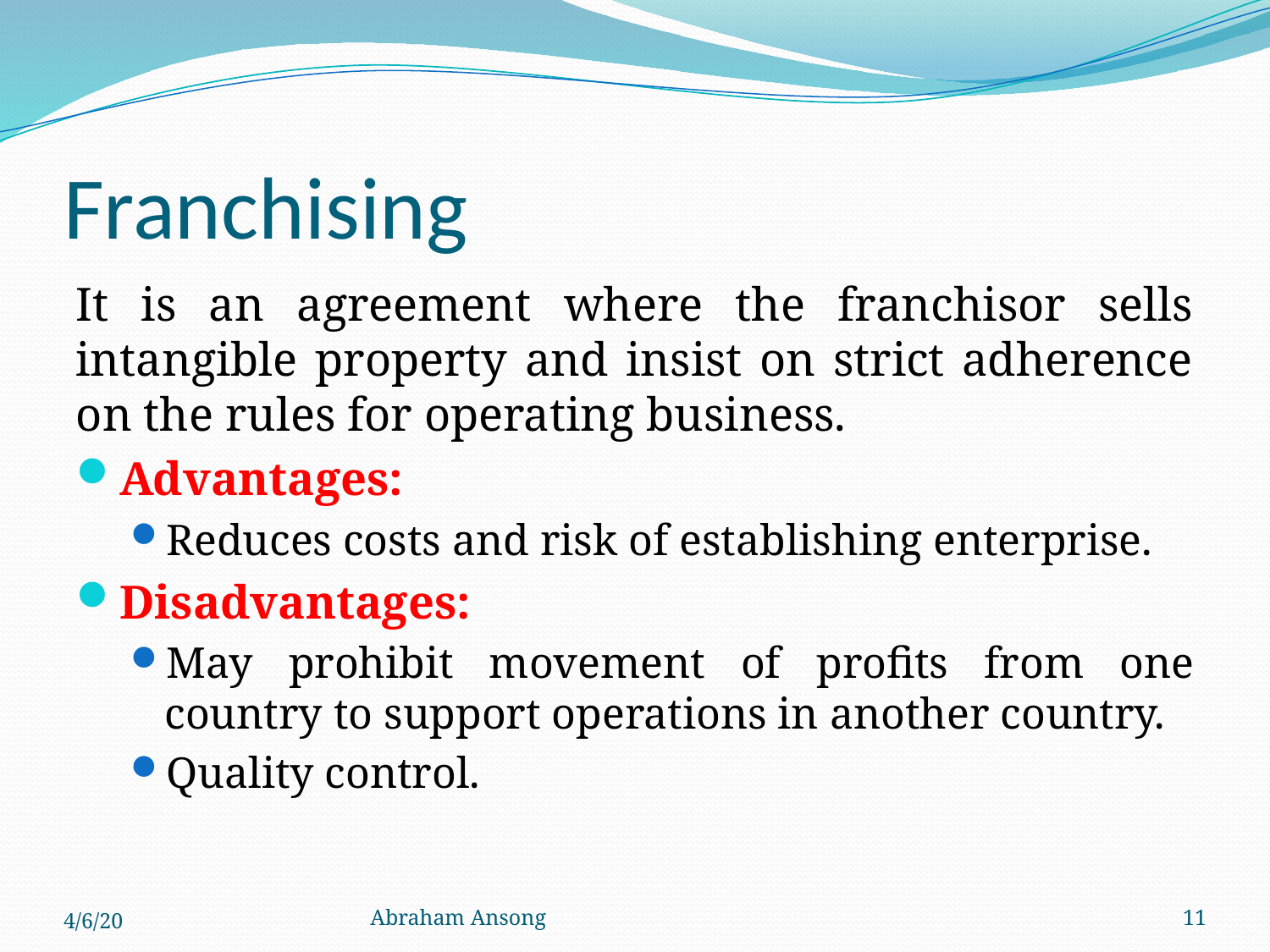

# Franchising
It is an agreement where the franchisor sells intangible property and insist on strict adherence on the rules for operating business.
Advantages:
Reduces costs and risk of establishing enterprise.
Disadvantages:
May prohibit movement of profits from one country to support operations in another country.
Quality control.
4/6/20
Abraham Ansong
11